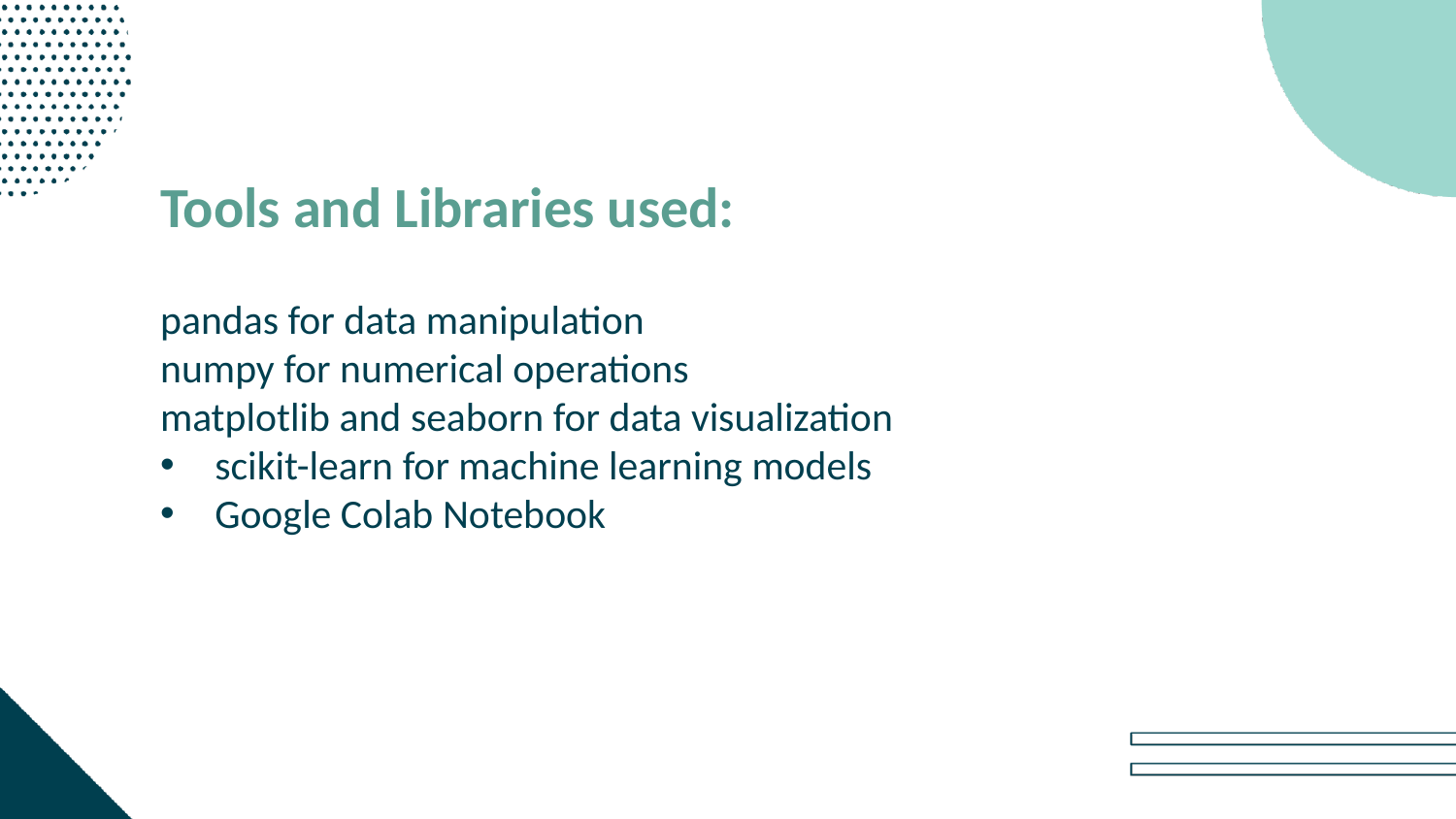

Tools and Libraries used:
pandas for data manipulation
numpy for numerical operations
matplotlib and seaborn for data visualization
scikit-learn for machine learning models
Google Colab Notebook